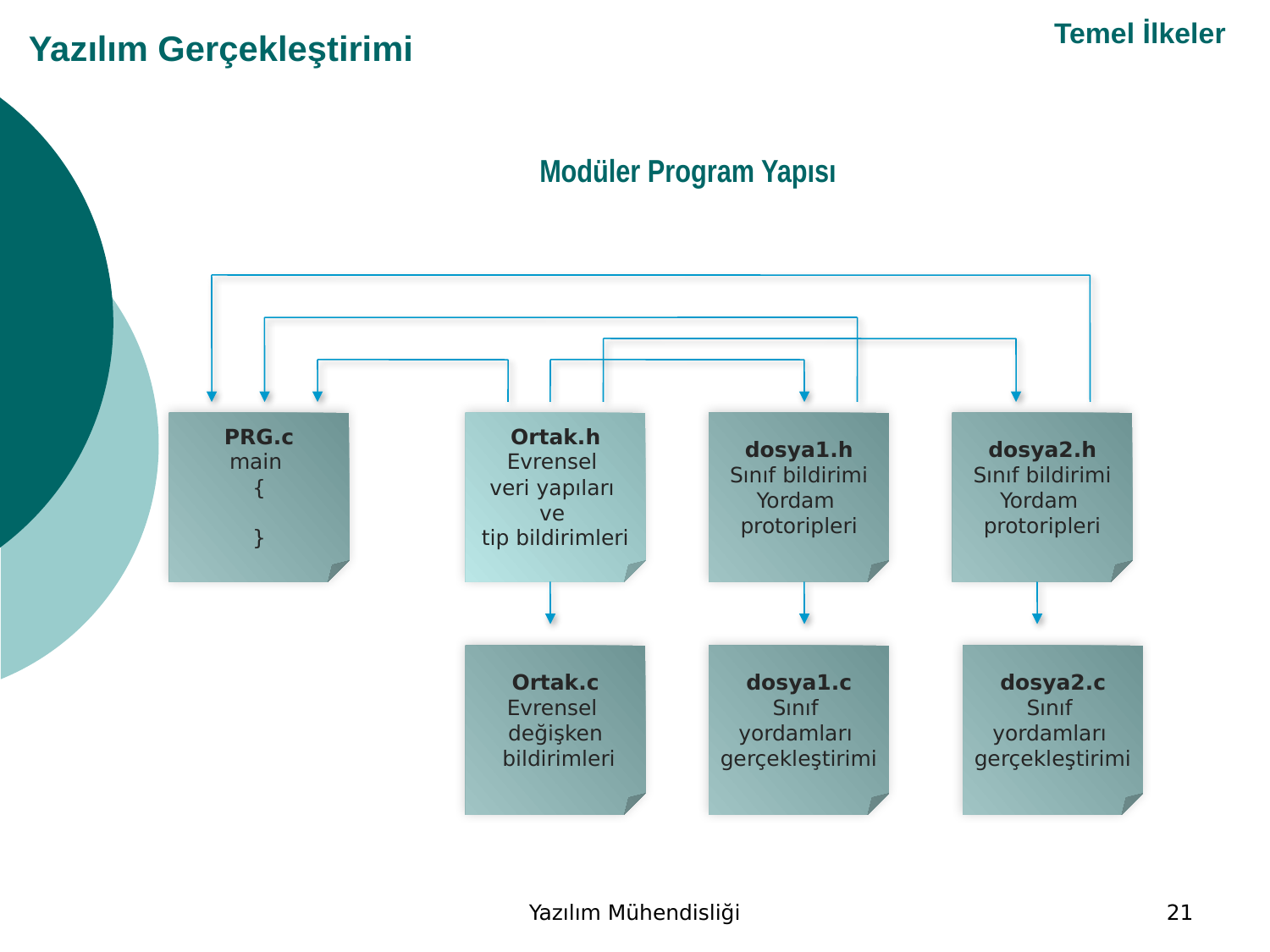

Temel İlkeler
# Yazılım Gerçekleştirimi

Modüler Program Yapısı

PRG.c
main
{

}
Ortak.h
Evrensel
veri yapıları
ve
tip bildirimleri
dosya1.h
Sınıf bildirimi
Yordam
protoripleri
dosya2.h
Sınıf bildirimi
Yordam
protoripleri

Ortak.c
Evrensel
değişken
 bildirimleri
dosya1.c
Sınıf
yordamları
gerçekleştirimi
dosya2.c
Sınıf
yordamları
gerçekleştirimi
Yazılım Mühendisliği
21